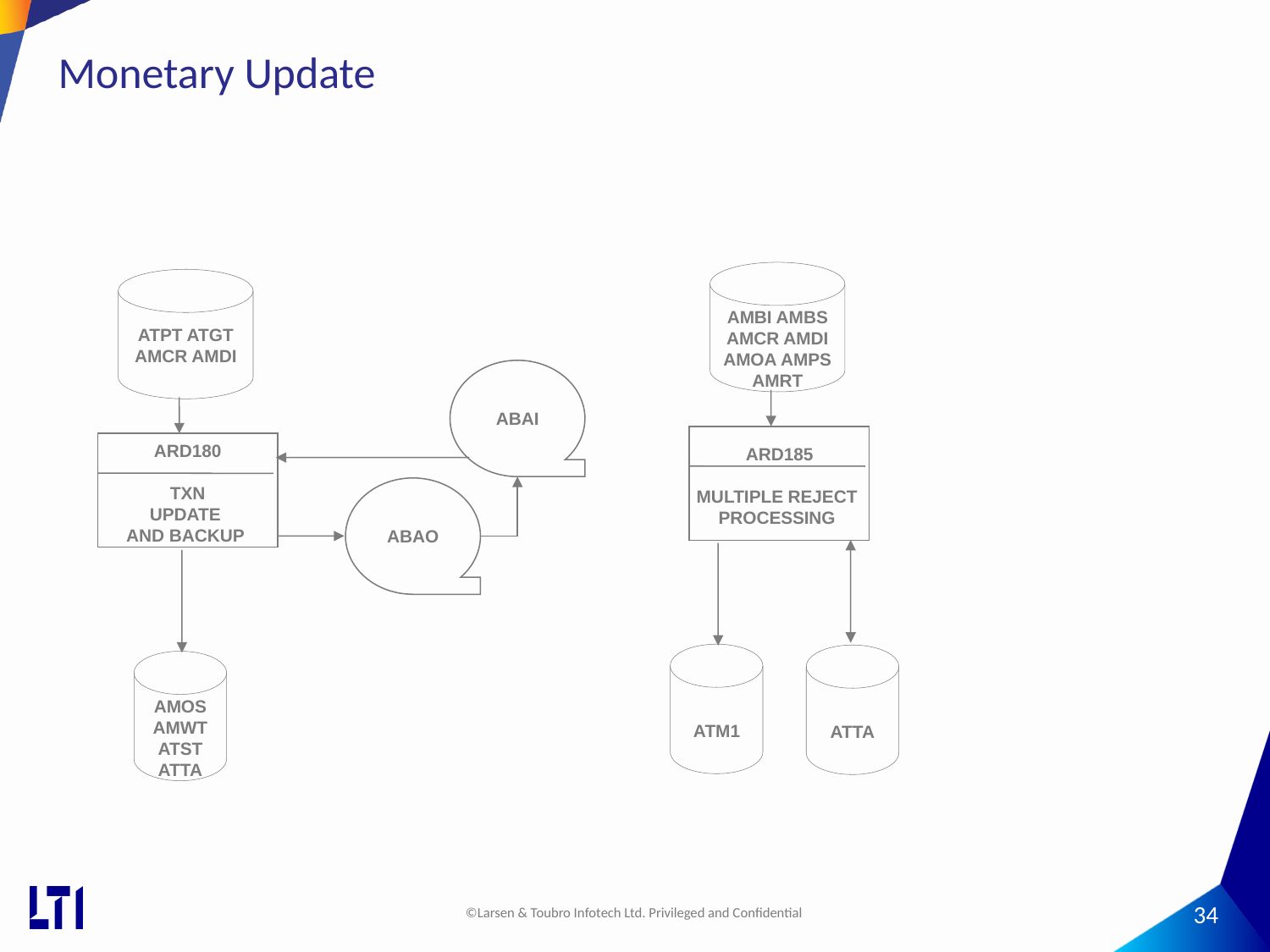

# Monetary Update

AMBI AMBS
AMCR AMDI
AMOA AMPS
AMRT

ATPT ATGT
AMCR AMDI

ABAI

ARD185

MULTIPLE REJECT
PROCESSING

ARD180

TXN
UPDATE
AND BACKUP

ABAO

ATM1

ATTA

AMOS
AMWT
ATST
ATTA